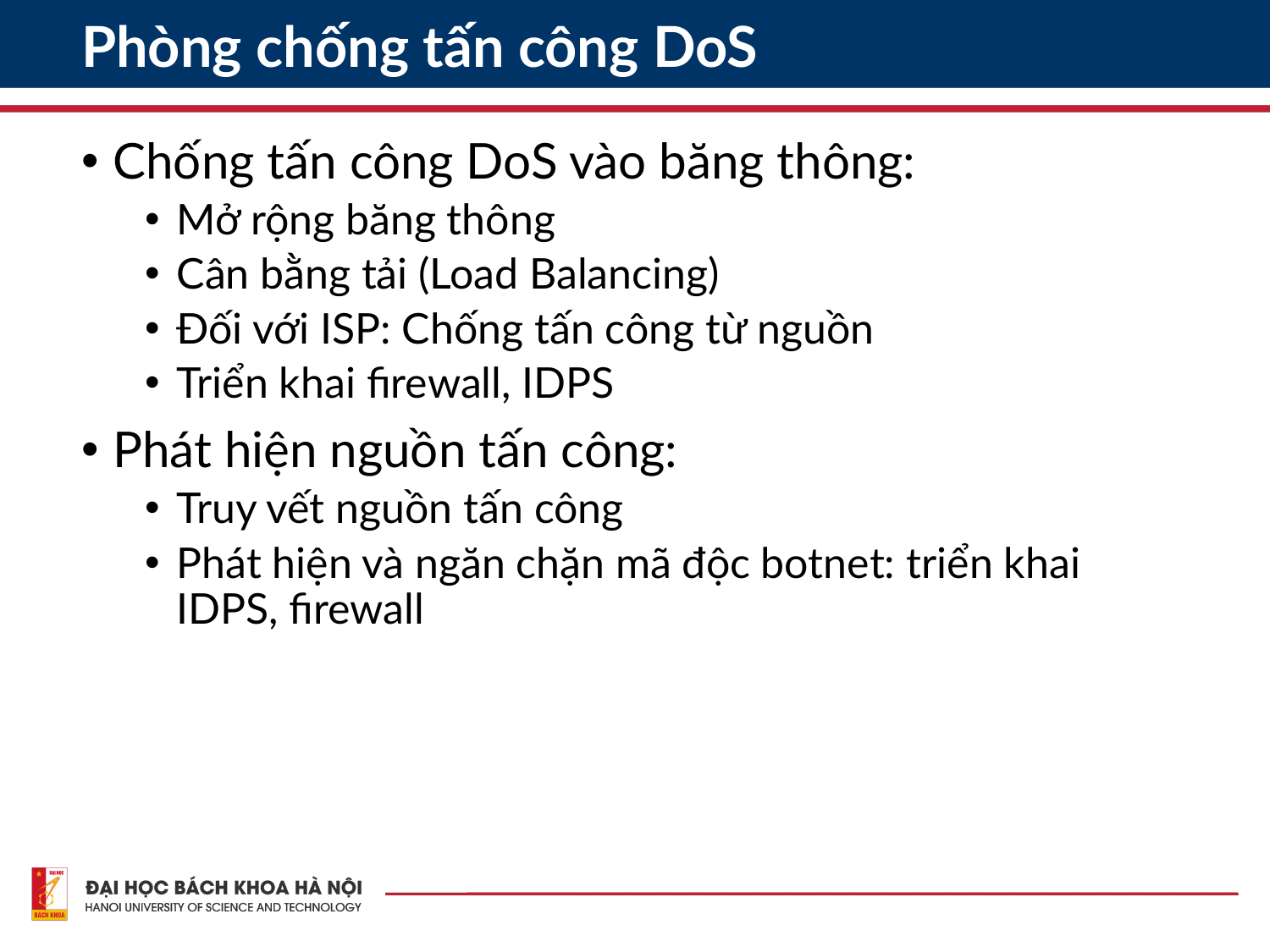

# Phòng chống tấn công DoS
Chống tấn công DoS vào băng thông:
Mở rộng băng thông
Cân bằng tải (Load Balancing)
Đối với ISP: Chống tấn công từ nguồn
Triển khai firewall, IDPS
Phát hiện nguồn tấn công:
Truy vết nguồn tấn công
Phát hiện và ngăn chặn mã độc botnet: triển khai IDPS, firewall